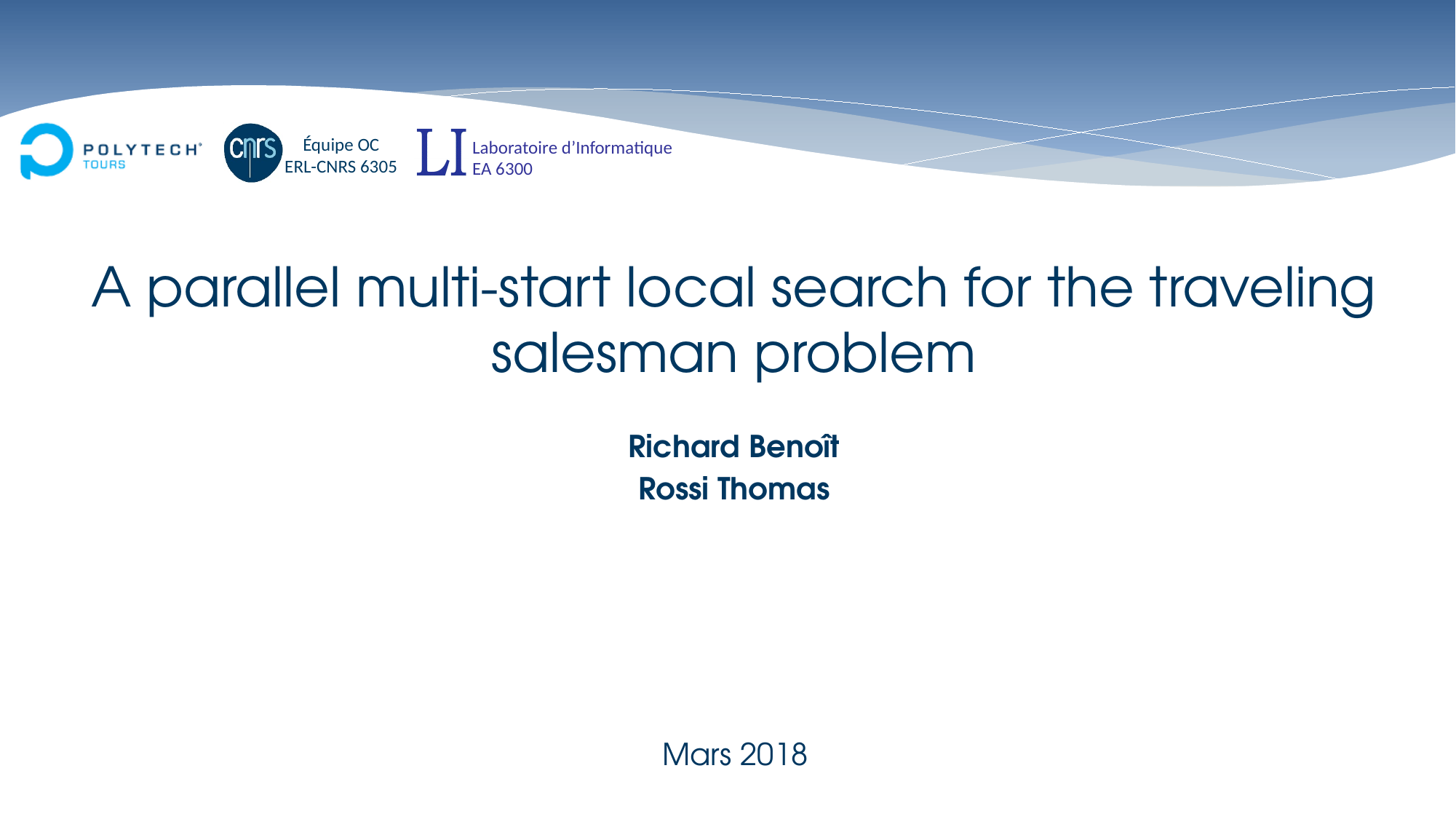

A parallel multi-start local search for the traveling salesman problem
Richard Benoît
Rossi Thomas
Mars 2018